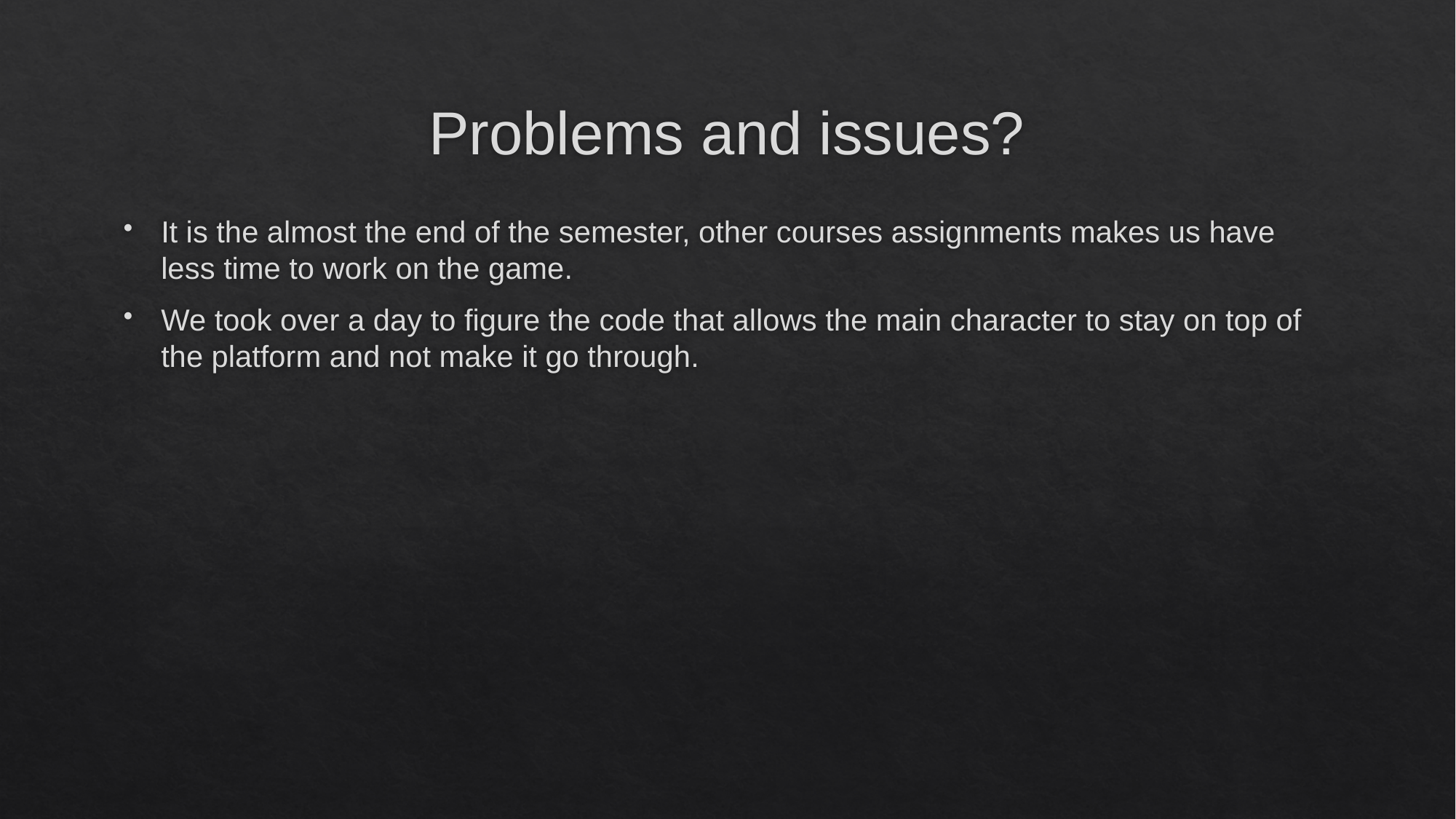

# Problems and issues?
It is the almost the end of the semester, other courses assignments makes us have less time to work on the game.
We took over a day to figure the code that allows the main character to stay on top of the platform and not make it go through.